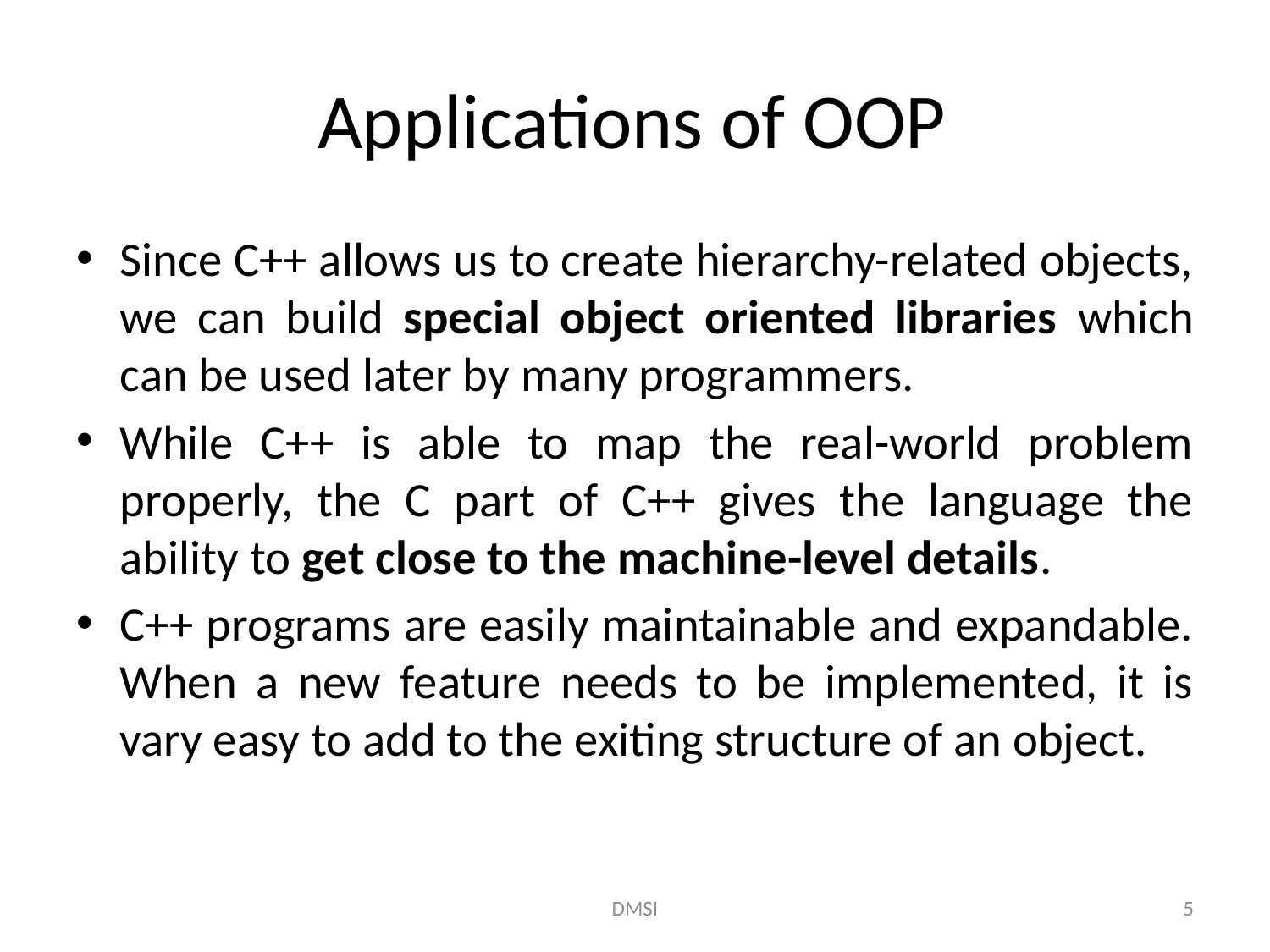

# Applications of OOP
Since C++ allows us to create hierarchy-related objects, we can build special object oriented libraries which can be used later by many programmers.
While C++ is able to map the real-world problem properly, the C part of C++ gives the language the ability to get close to the machine-level details.
C++ programs are easily maintainable and expandable. When a new feature needs to be implemented, it is vary easy to add to the exiting structure of an object.
DMSI
5